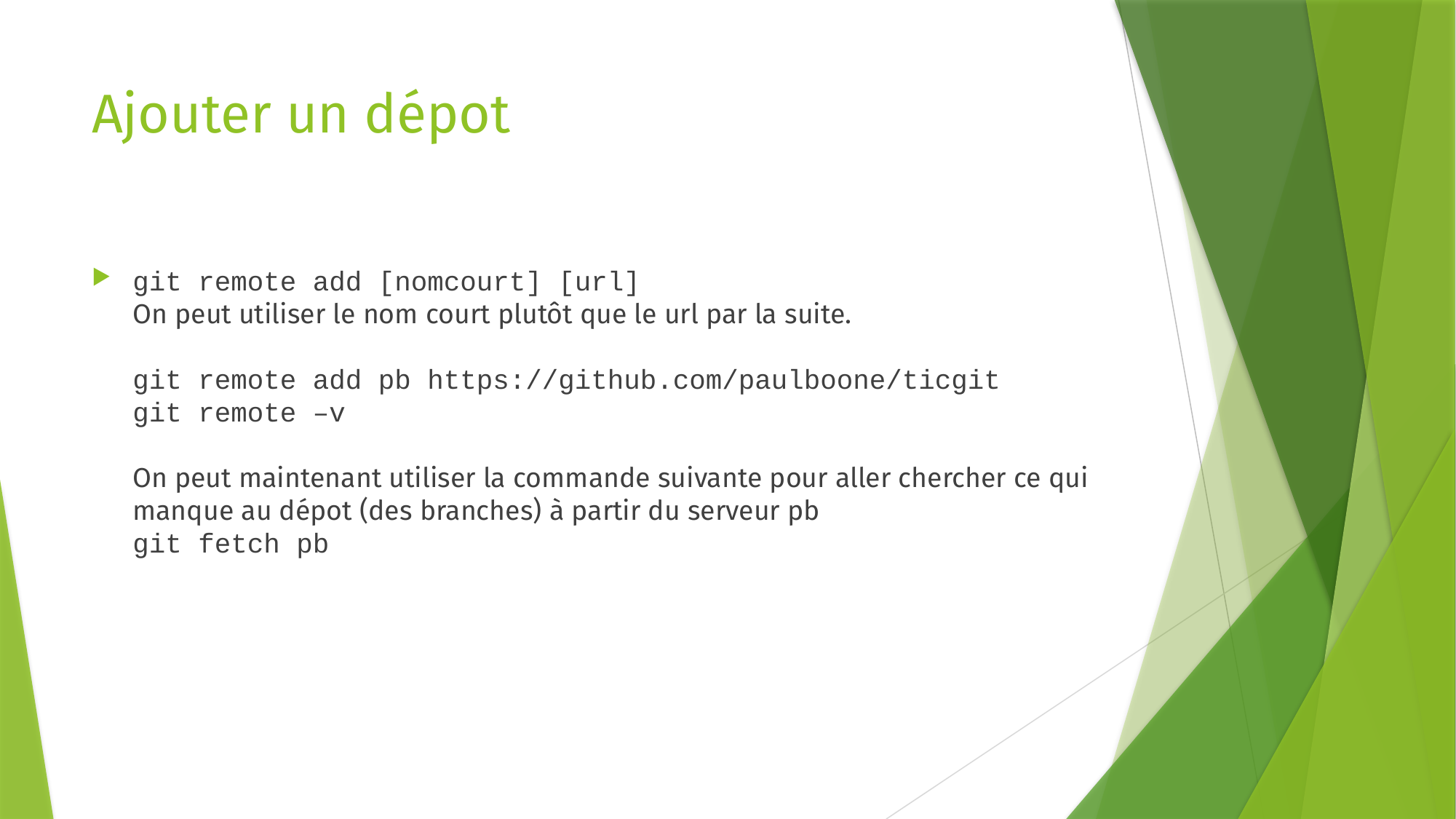

# Ajouter un dépot
git remote add [nomcourt] [url]
On peut utiliser le nom court plutôt que le url par la suite.
git remote add pb https://github.com/paulboone/ticgit
git remote –v
On peut maintenant utiliser la commande suivante pour aller chercher ce qui manque au dépot (des branches) à partir du serveur pb
git fetch pb